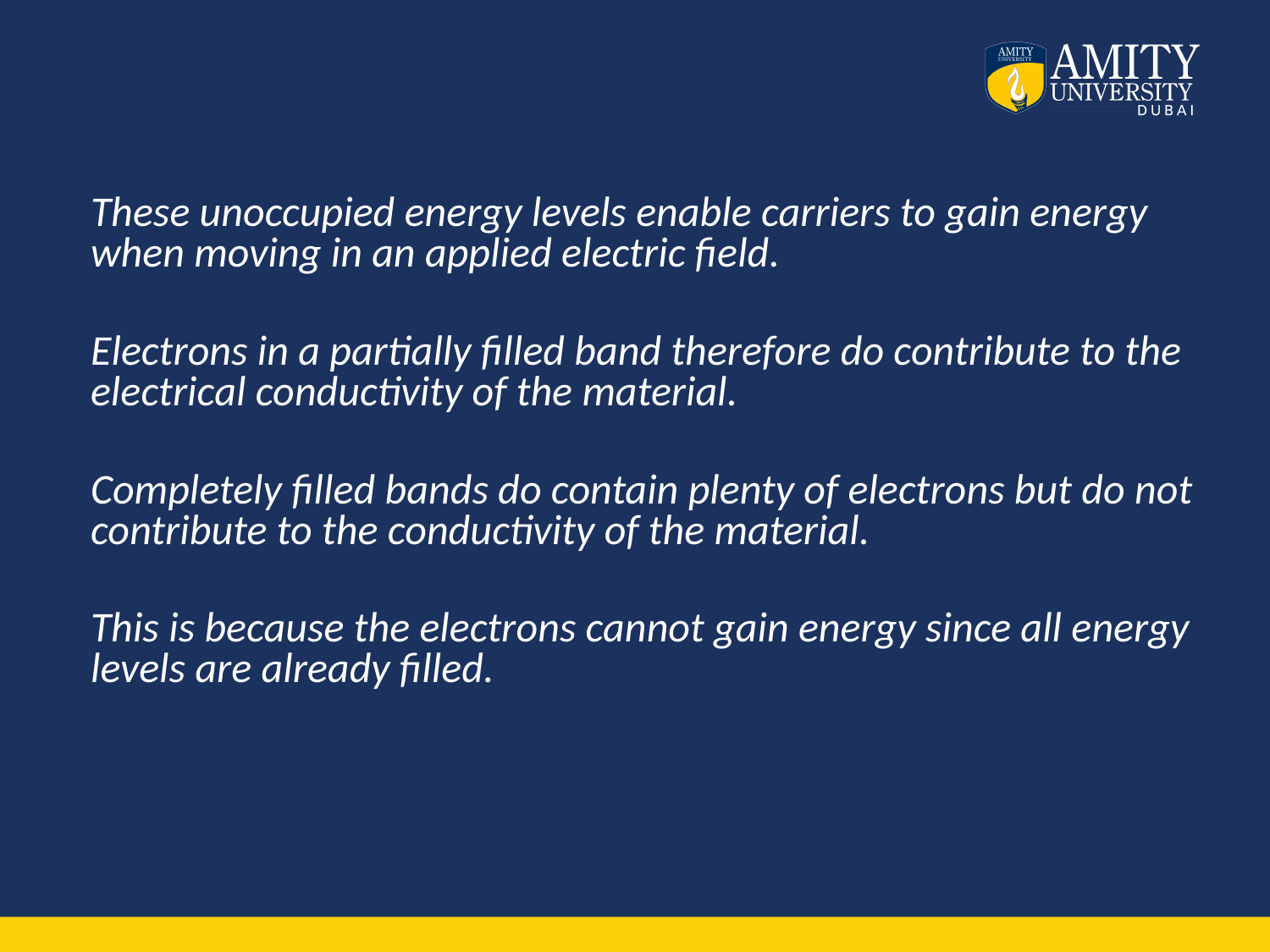

These unoccupied energy levels enable carriers to gain energy when moving in an applied electric field.

Electrons in a partially filled band therefore do contribute to the electrical conductivity of the material.

Completely filled bands do contain plenty of electrons but do not contribute to the conductivity of the material.

This is because the electrons cannot gain energy since all energy levels are already filled.